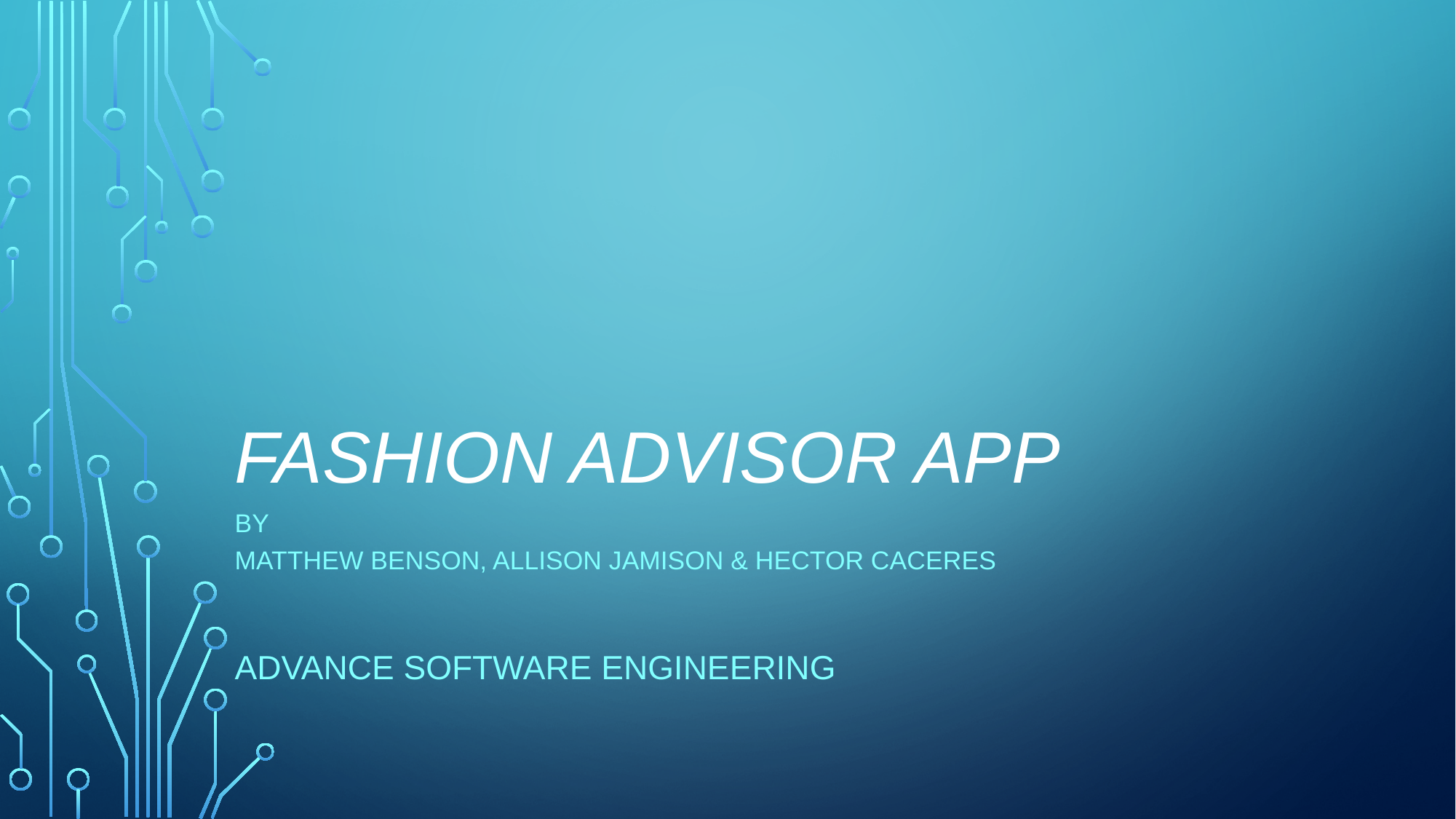

# Fashion Advisor App
By
Matthew Benson, Allison Jamison & Hector Caceres

Advance Software Engineering